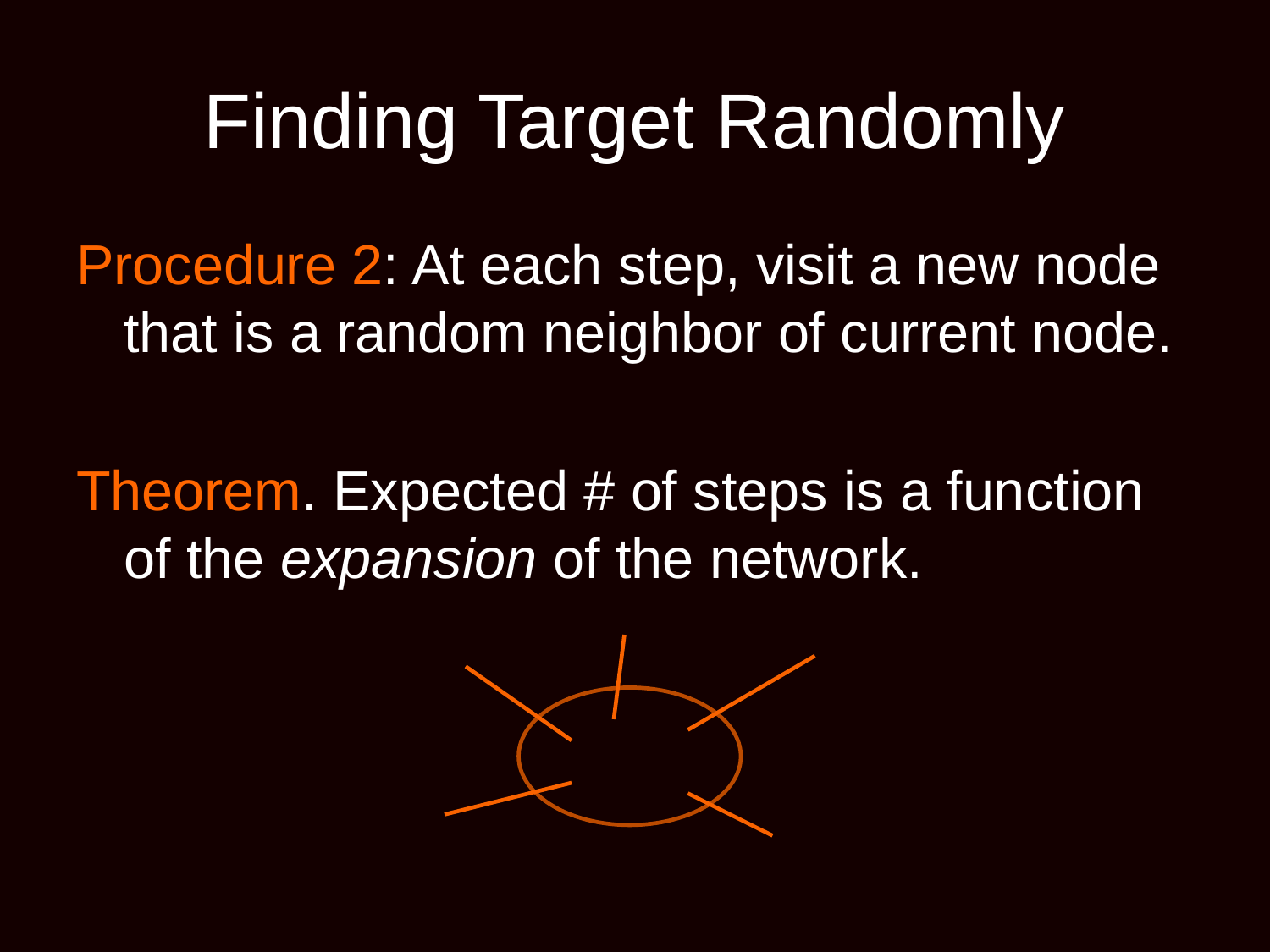

# Finding Target Randomly
Procedure 2: At each step, visit a new node that is a random neighbor of current node.

Theorem. Expected # of steps is a function of the expansion of the network.